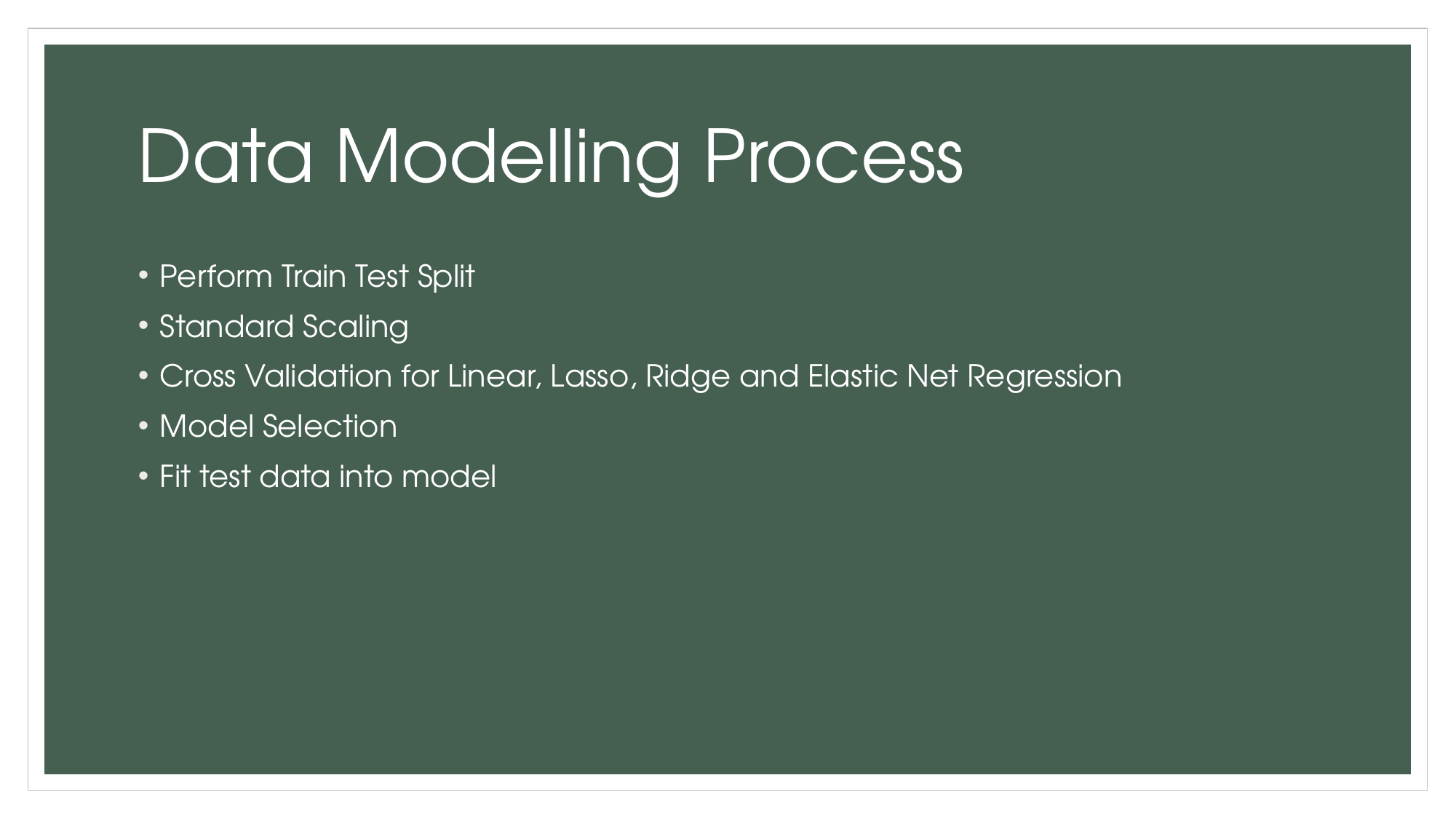

# Data Modelling Process
Perform Train Test Split
Standard Scaling
Cross Validation for Linear, Lasso, Ridge and Elastic Net Regression
Model Selection
Fit test data into model